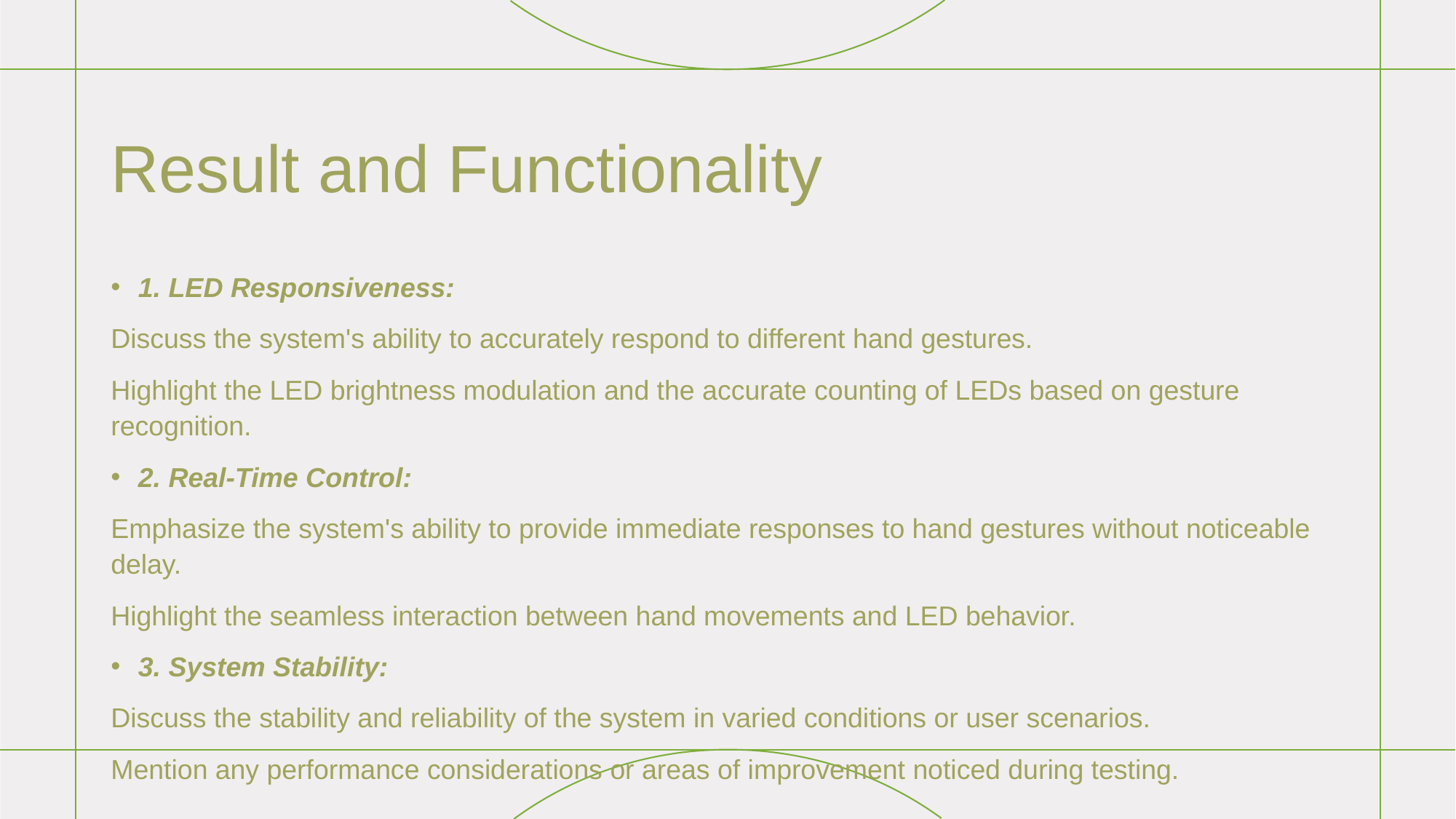

# Result and Functionality
1. LED Responsiveness:
Discuss the system's ability to accurately respond to different hand gestures.
Highlight the LED brightness modulation and the accurate counting of LEDs based on gesture recognition.
2. Real-Time Control:
Emphasize the system's ability to provide immediate responses to hand gestures without noticeable delay.
Highlight the seamless interaction between hand movements and LED behavior.
3. System Stability:
Discuss the stability and reliability of the system in varied conditions or user scenarios.
Mention any performance considerations or areas of improvement noticed during testing.